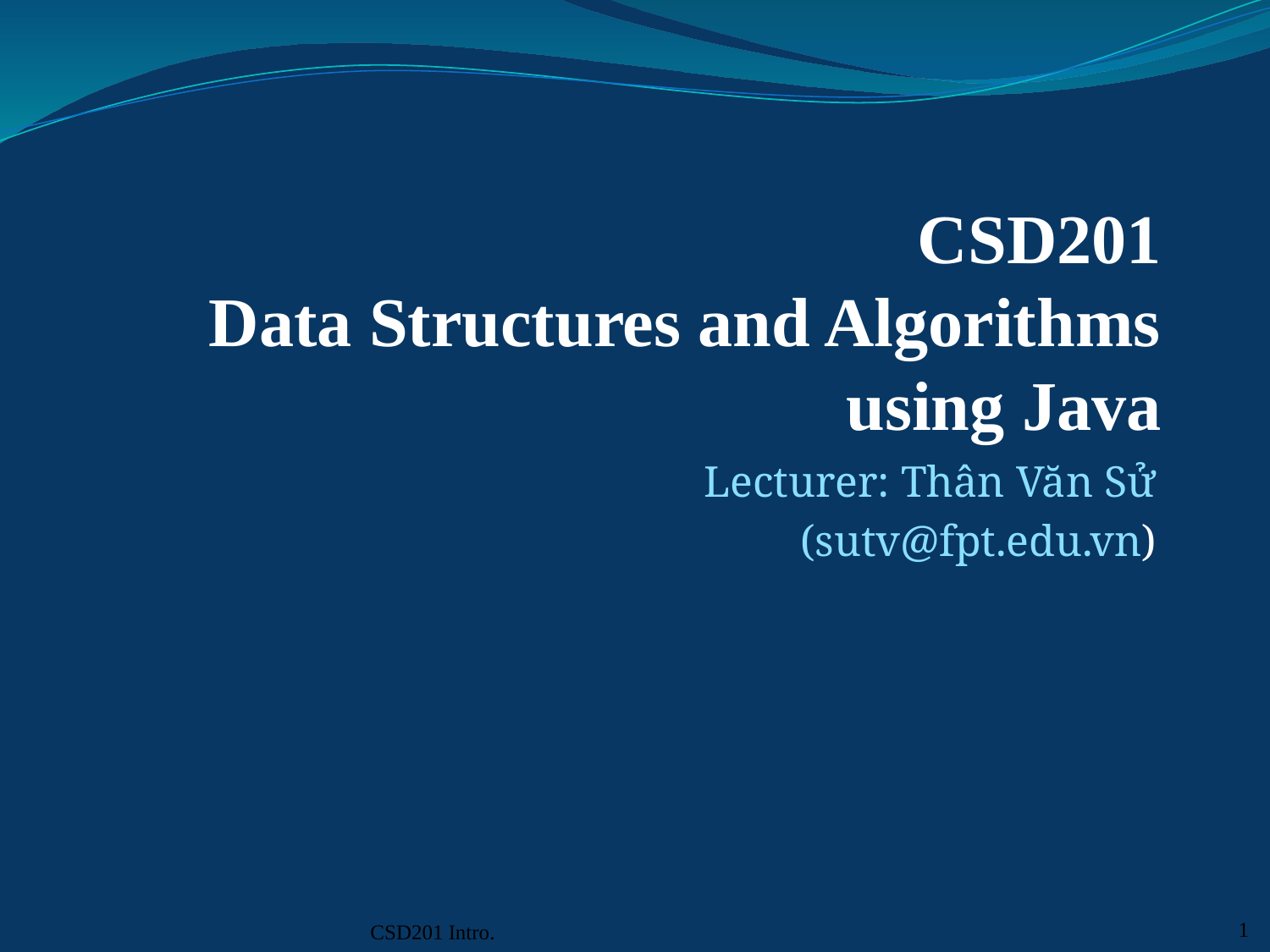

# CSD201 Data Structures and Algorithms using Java
Lecturer: Thân Văn Sử
(sutv@fpt.edu.vn)
CSD201 Intro.
1